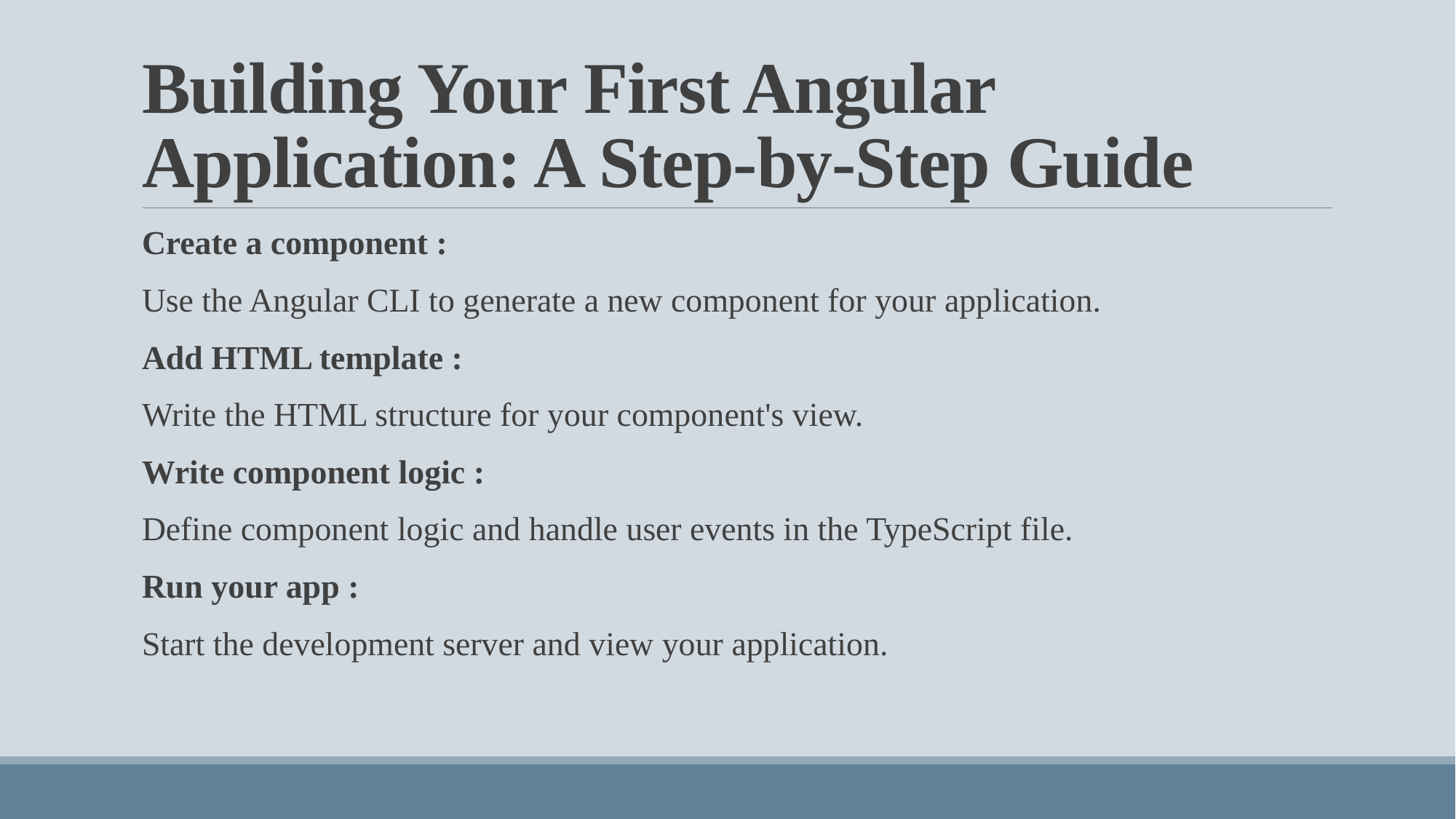

# Building Your First Angular Application: A Step-by-Step Guide
Create a component :
Use the Angular CLI to generate a new component for your application.
Add HTML template :
Write the HTML structure for your component's view.
Write component logic :
Define component logic and handle user events in the TypeScript file.
Run your app :
Start the development server and view your application.